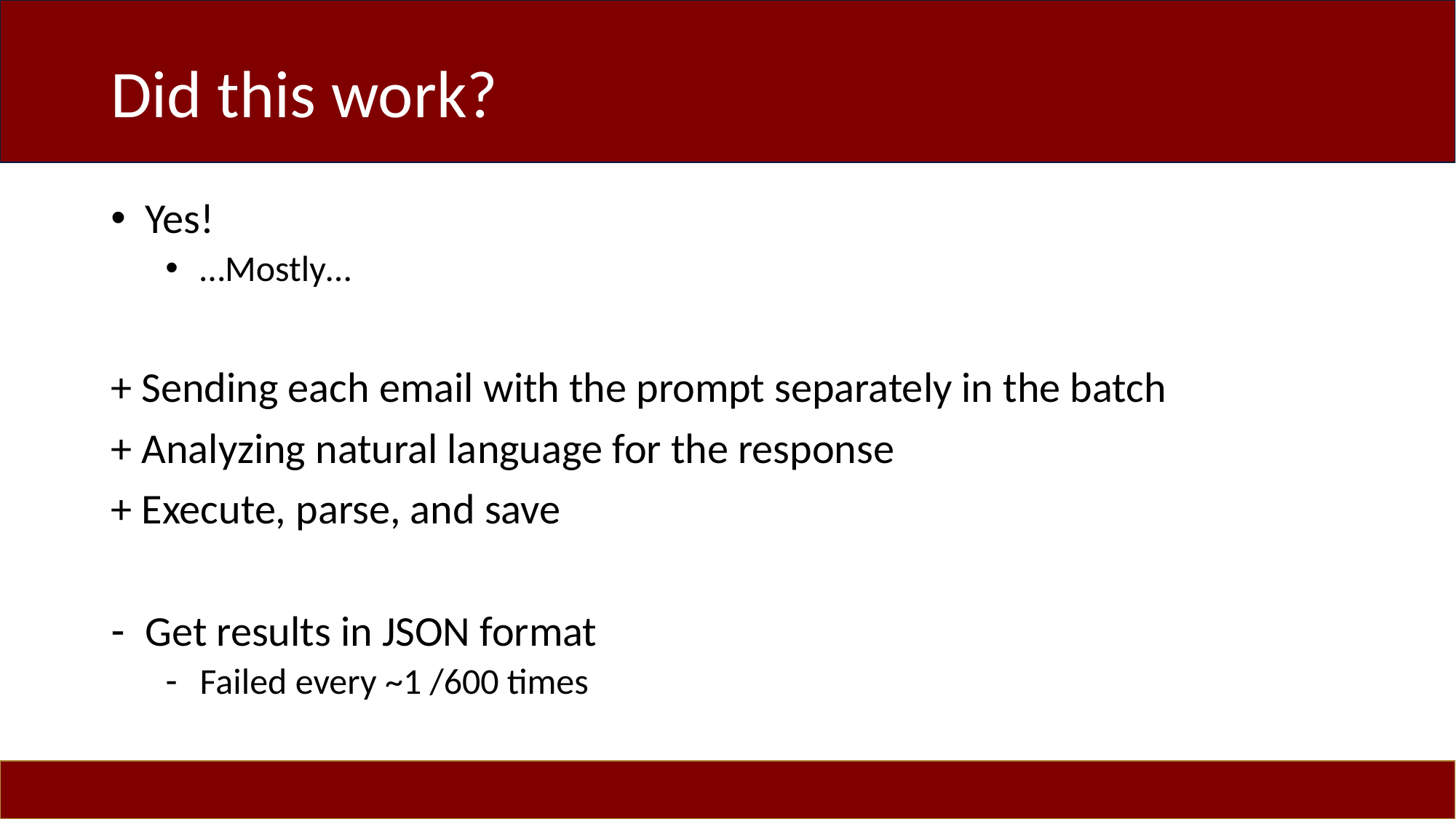

# Did this work?
Yes!
…Mostly…

+ Sending each email with the prompt separately in the batch
+ Analyzing natural language for the response
+ Execute, parse, and save

Get results in JSON format
Failed every ~1 /600 times